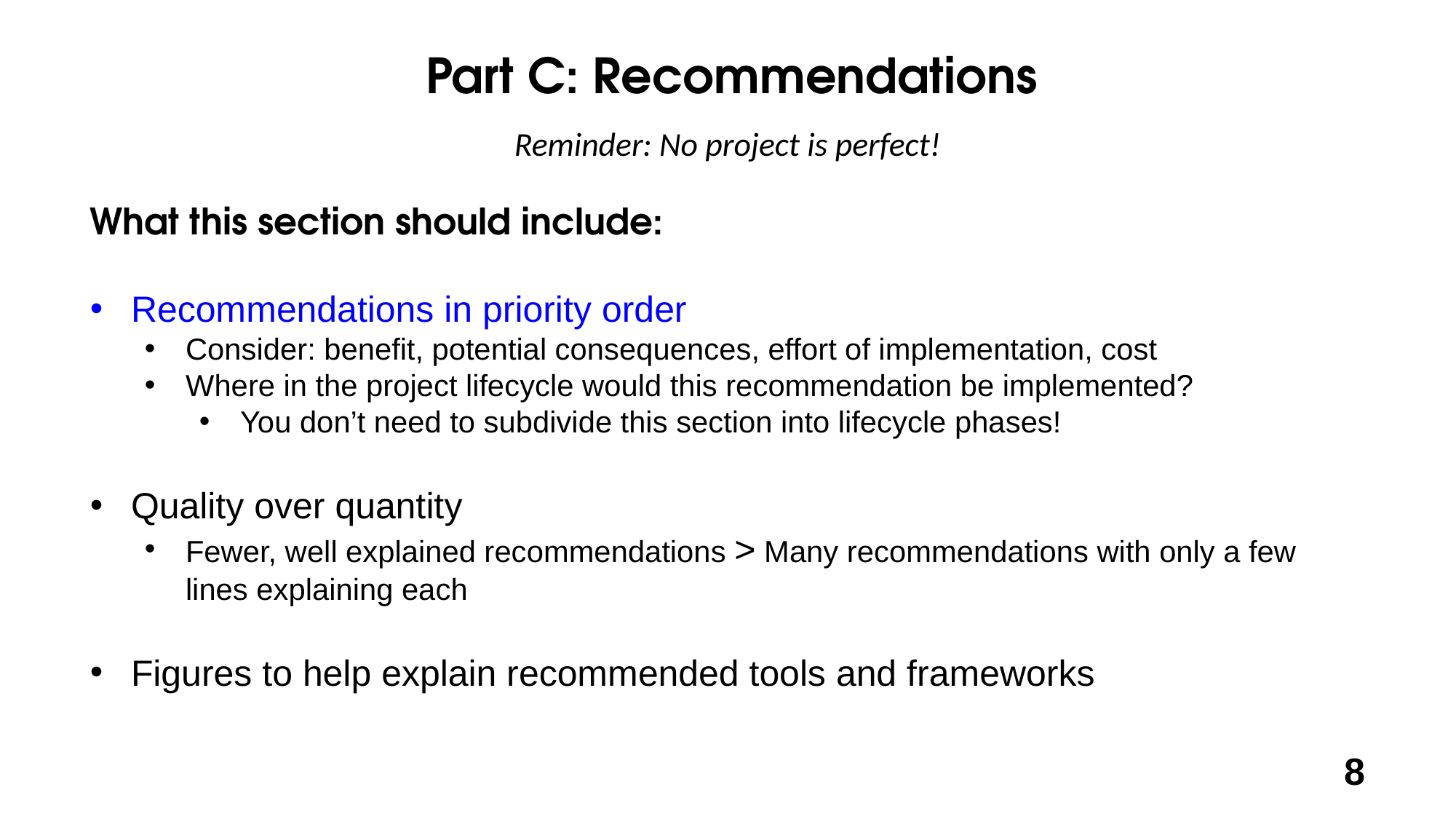

Part C: Recommendations
Reminder: No project is perfect!
What this section should include:

Recommendations in priority order
Consider: benefit, potential consequences, effort of implementation, cost
Where in the project lifecycle would this recommendation be implemented?
You don’t need to subdivide this section into lifecycle phases!

Quality over quantity
Fewer, well explained recommendations > Many recommendations with only a few lines explaining each

Figures to help explain recommended tools and frameworks

8